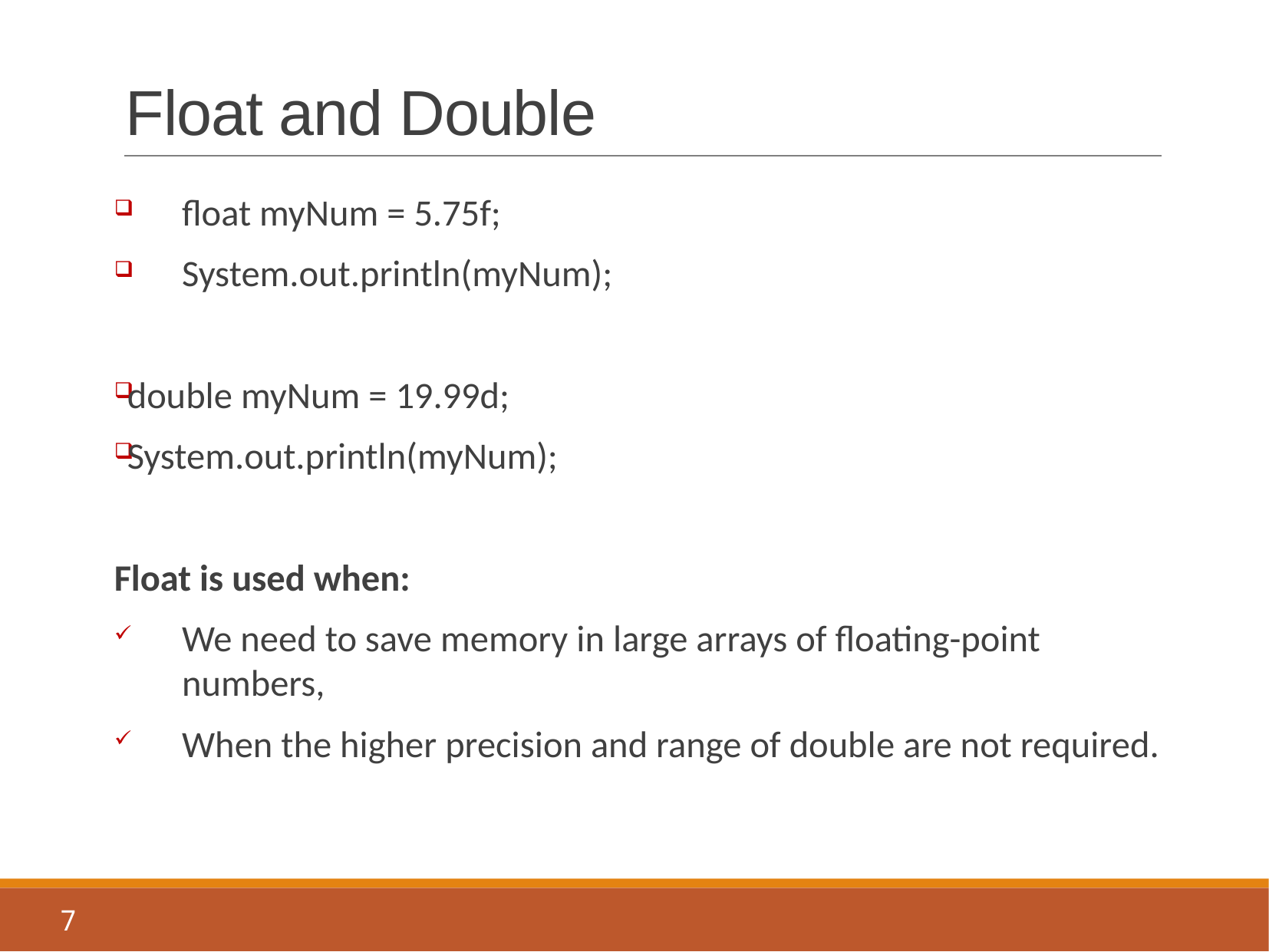

# Float and Double
float myNum = 5.75f;
System.out.println(myNum);

double myNum = 19.99d;
System.out.println(myNum);

Float is used when:
We need to save memory in large arrays of floating-point numbers,
When the higher precision and range of double are not required.
7